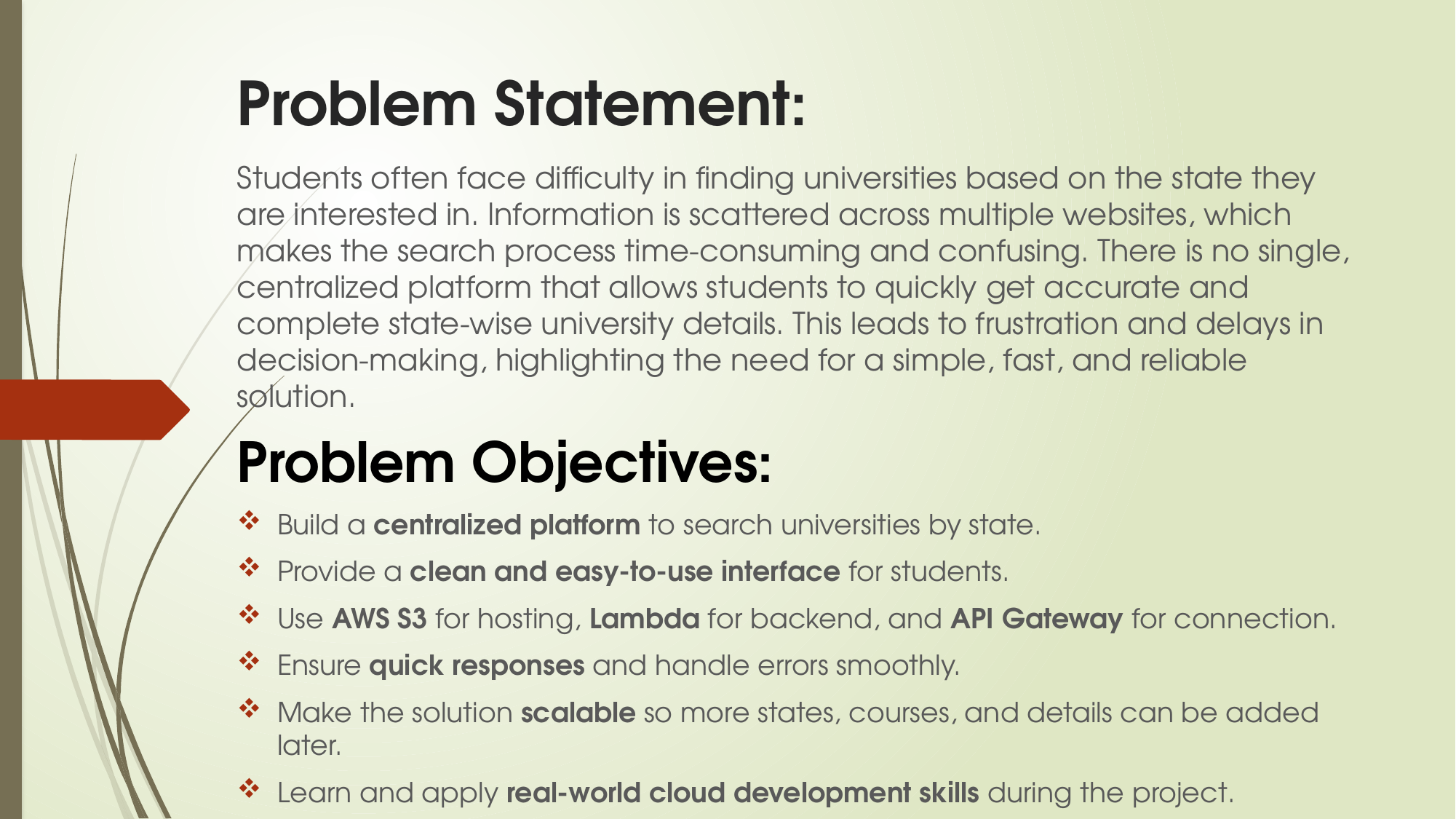

# Problem Statement:
Students often face difficulty in finding universities based on the state they are interested in. Information is scattered across multiple websites, which makes the search process time-consuming and confusing. There is no single, centralized platform that allows students to quickly get accurate and complete state-wise university details. This leads to frustration and delays in decision-making, highlighting the need for a simple, fast, and reliable solution.
Problem Objectives:
Build a centralized platform to search universities by state.
Provide a clean and easy-to-use interface for students.
Use AWS S3 for hosting, Lambda for backend, and API Gateway for connection.
Ensure quick responses and handle errors smoothly.
Make the solution scalable so more states, courses, and details can be added later.
Learn and apply real-world cloud development skills during the project.